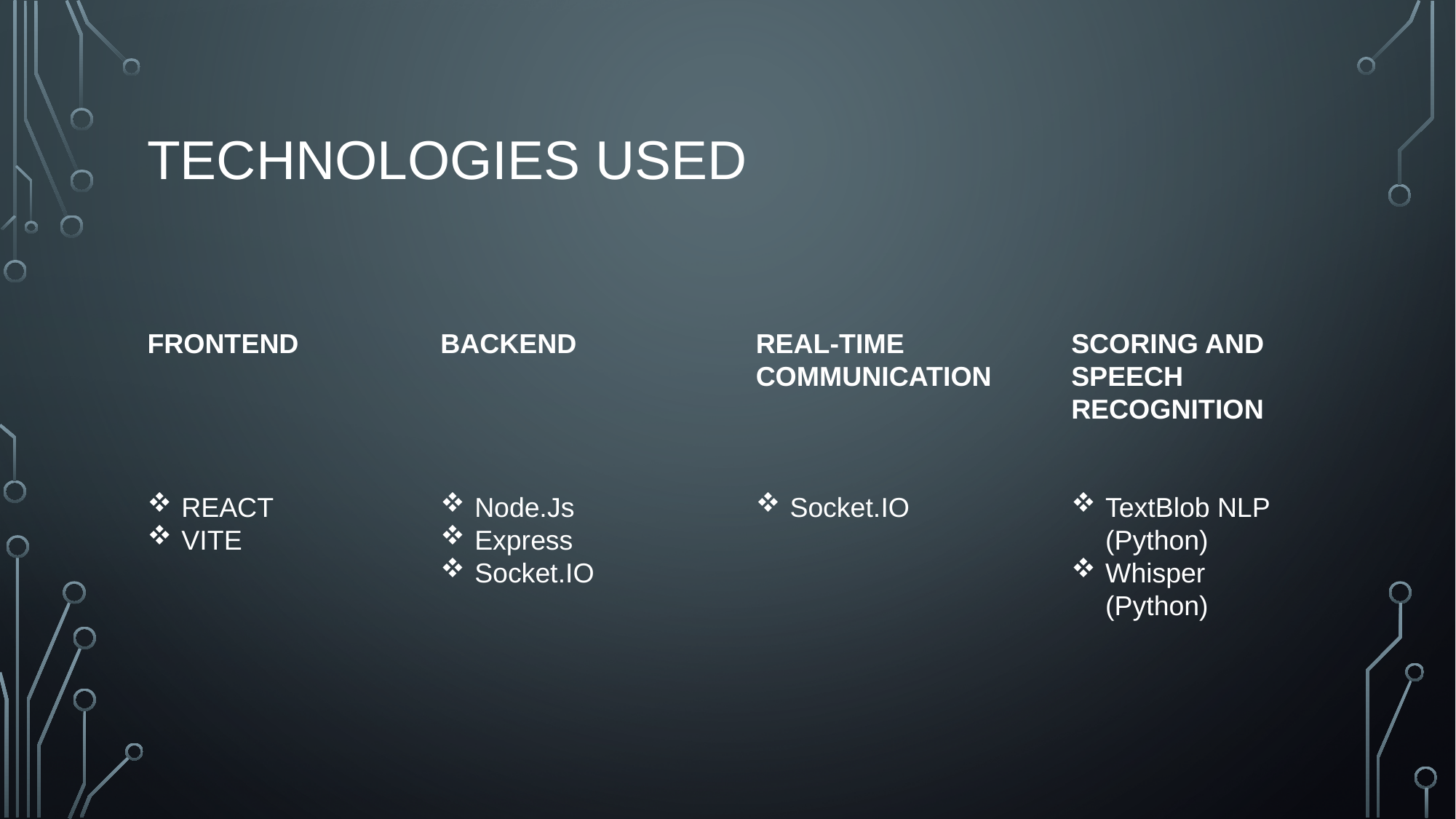

# TECHNOLOGIES USED
FRONTEND

REACT
VITE

BACKEND

Node.Js
Express
Socket.IO

REAL-TIME COMMUNICATION

Socket.IO

SCORING AND SPEECH RECOGNITION

TextBlob NLP (Python)
Whisper (Python)